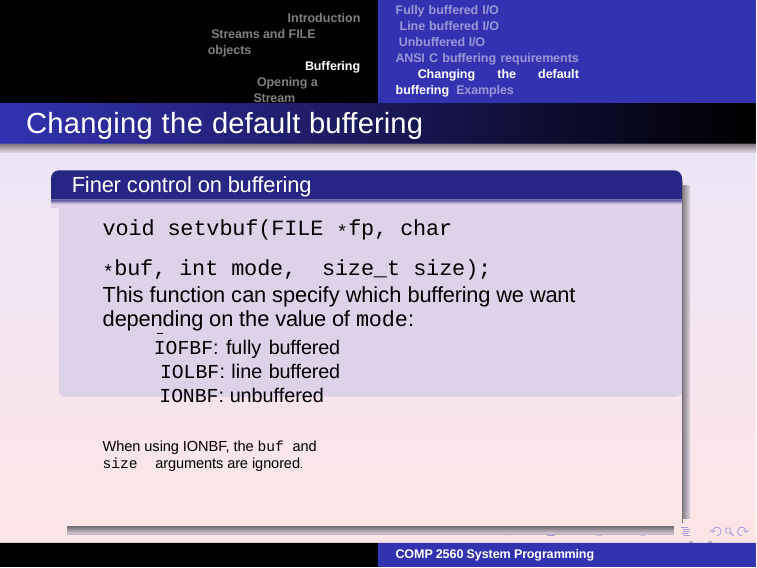

Fully buffered I/O  Line buffered I/O  Unbuffered I/O
ANSI C buffering requirements  Changing the default buffering  Examples
Introduction  Streams and FILE objects
Buffering  Opening a Stream
Reading and writing a stream

Changing the default buffering
        Finer control on buffering
void setvbuf(FILE *fp, char *buf, int mode,  size_t size);
This function can specify which buffering we want  depending on the value of mode:
IOFBF: fully buffered  IOLBF: line buffered  IONBF: unbuffered

When using IONBF, the buf and size             arguments are ignored.

11

COMP 2560 System Programming